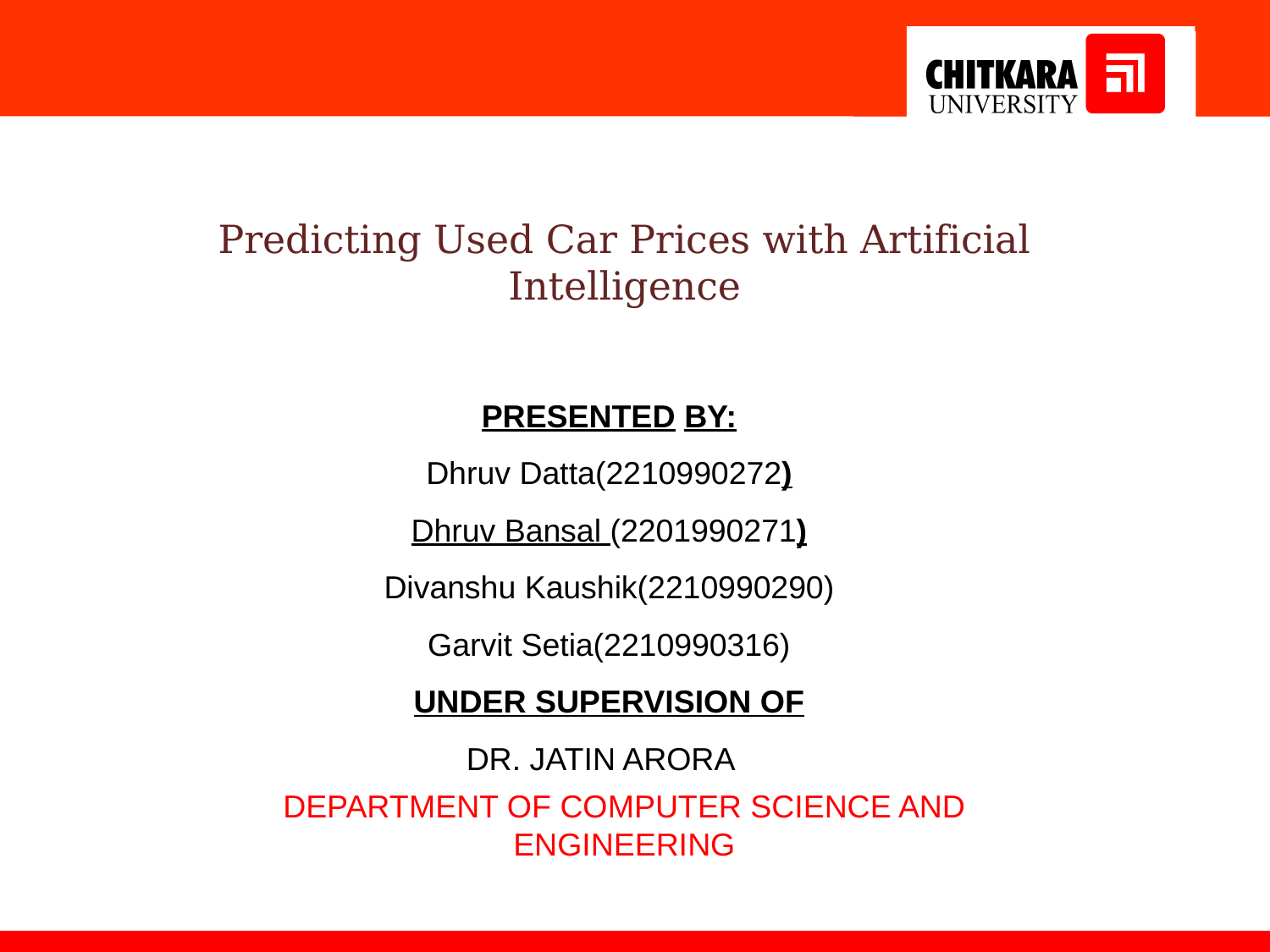

Predicting Used Car Prices with Artificial Intelligence
PRESENTED BY:
Dhruv Datta(2210990272)
Dhruv Bansal (2201990271)
Divanshu Kaushik(2210990290)
Garvit Setia(2210990316)
UNDER SUPERVISION OF
DR. JATIN ARORA
DEPARTMENT OF COMPUTER SCIENCE AND ENGINEERING